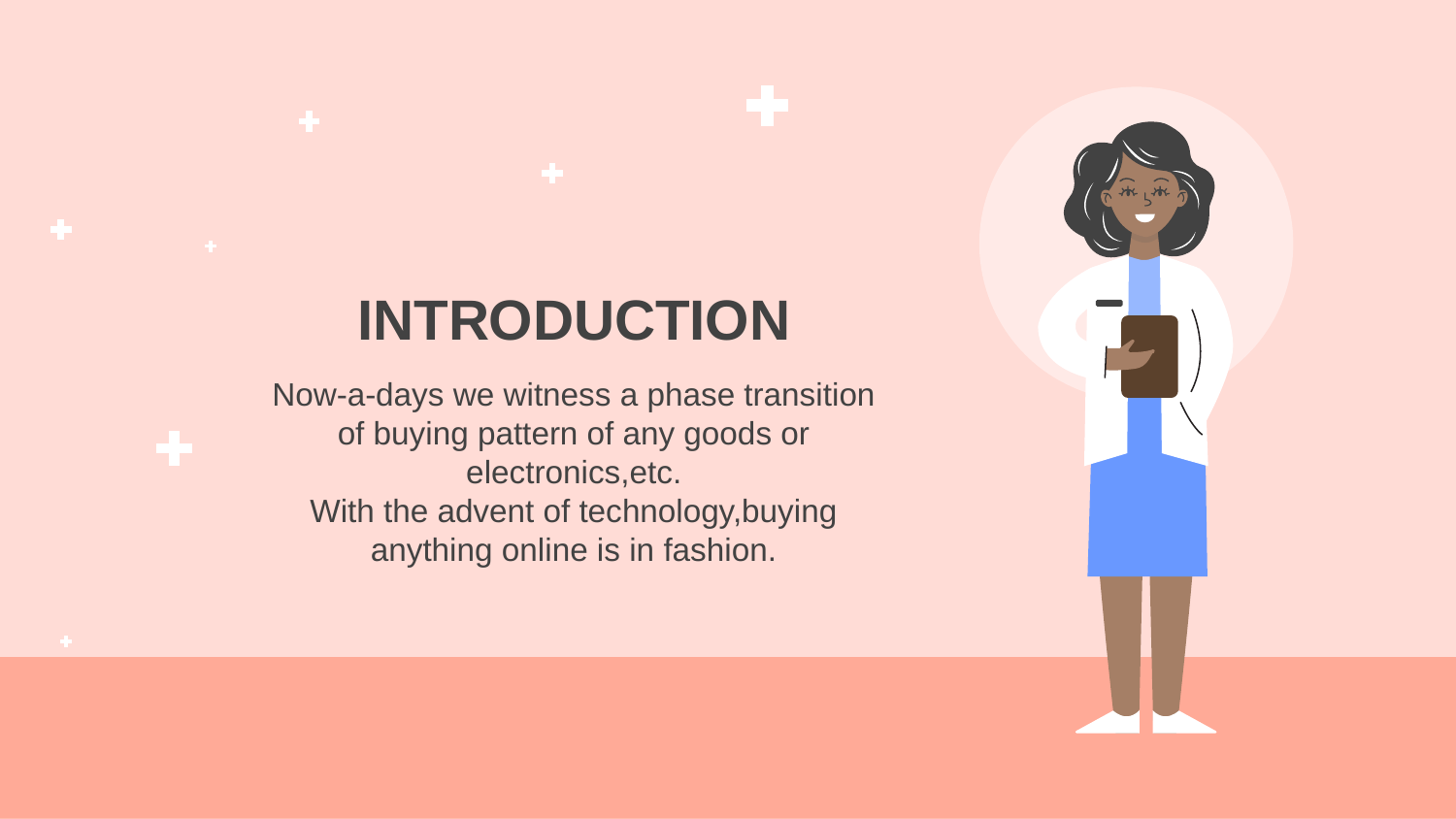

# INTRODUCTION
Now-a-days we witness a phase transition of buying pattern of any goods or electronics,etc.
With the advent of technology,buying anything online is in fashion.